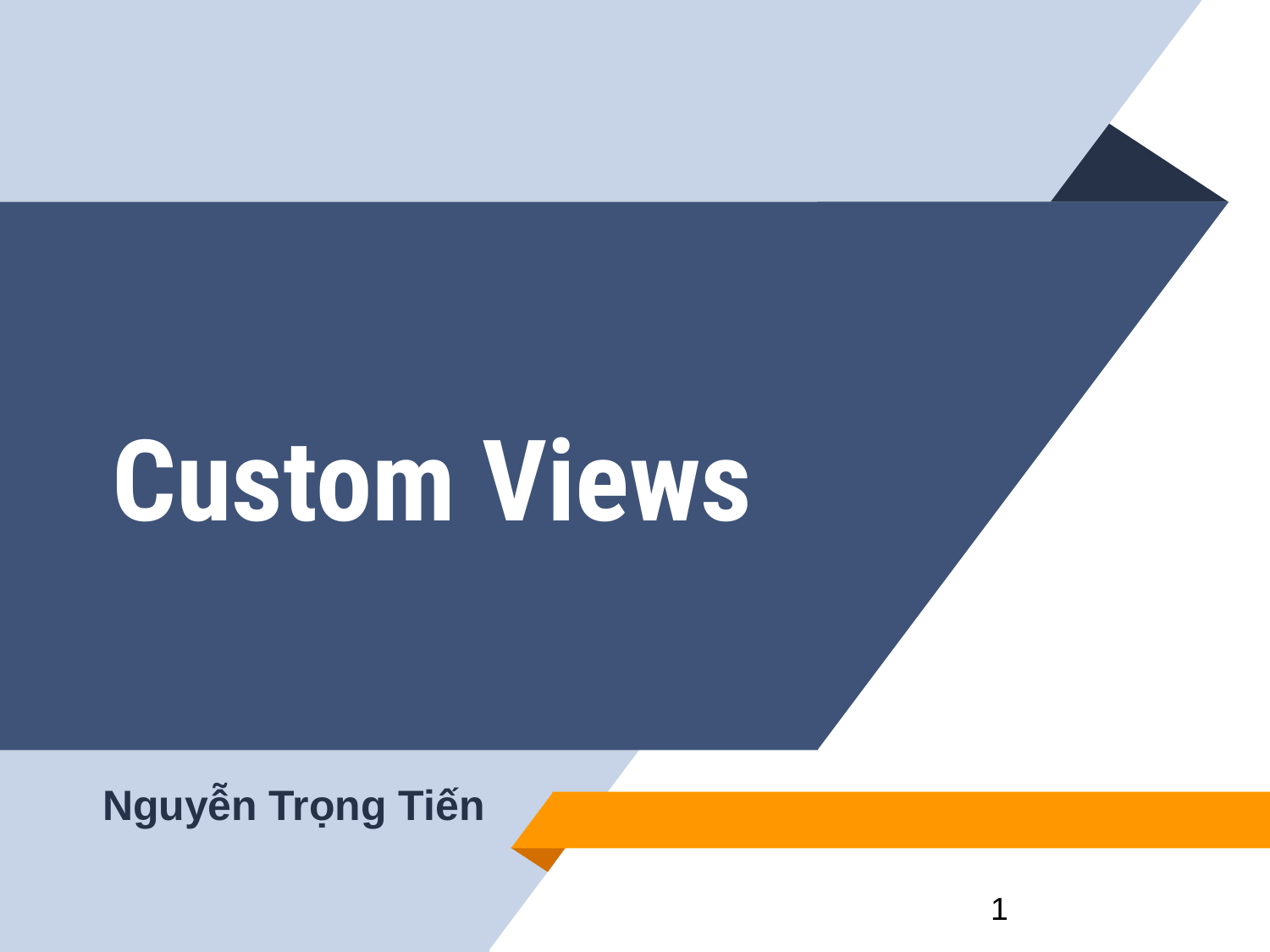

# Custom Views
Nguyễn Trọng Tiến
1